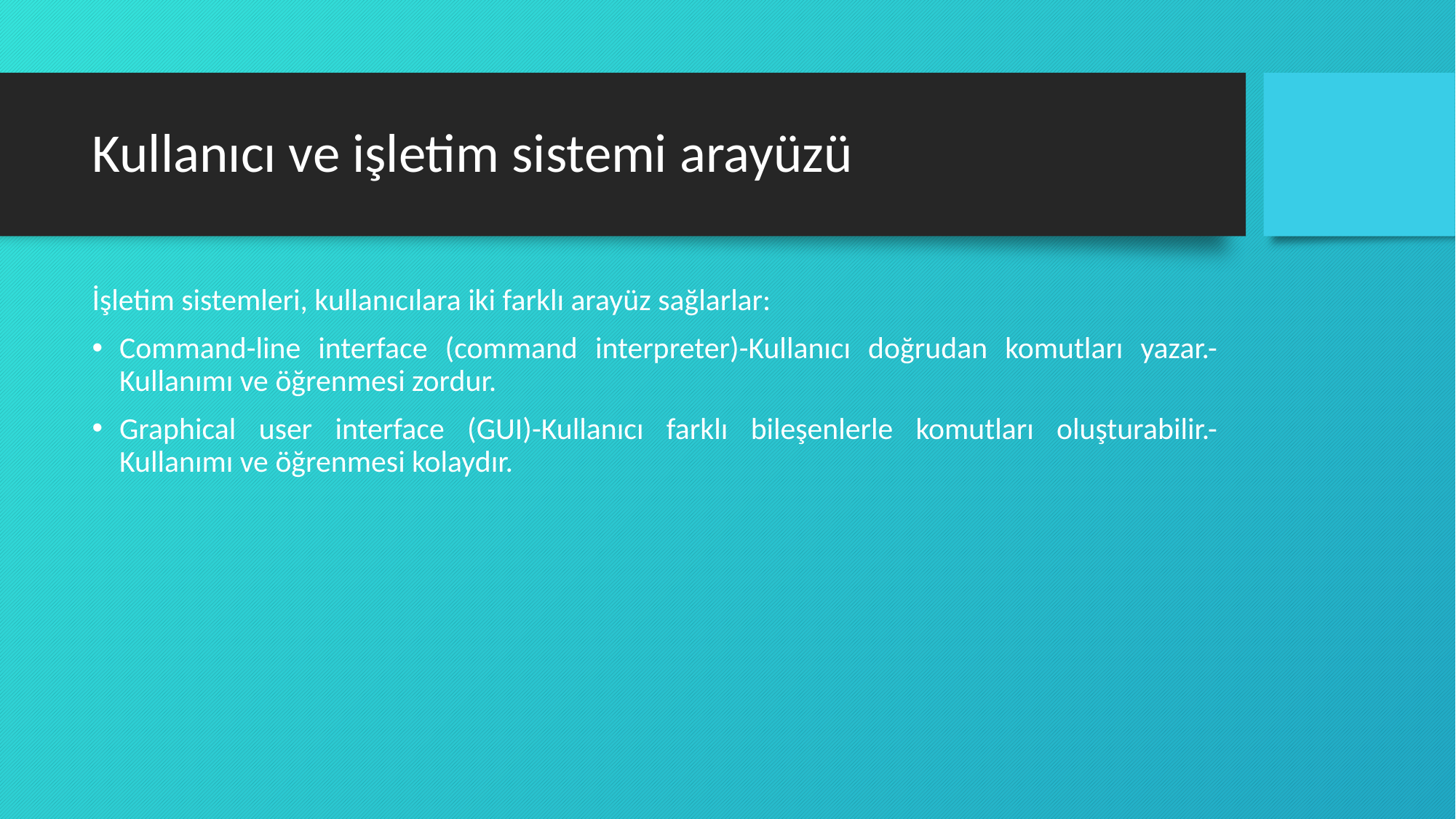

# Kullanıcı ve işletim sistemi arayüzü
İşletim sistemleri, kullanıcılara iki farklı arayüz sağlarlar:
Command-line interface (command interpreter)-Kullanıcı doğrudan komutları yazar.-Kullanımı ve öğrenmesi zordur.
Graphical user interface (GUI)-Kullanıcı farklı bileşenlerle komutları oluşturabilir.-Kullanımı ve öğrenmesi kolaydır.